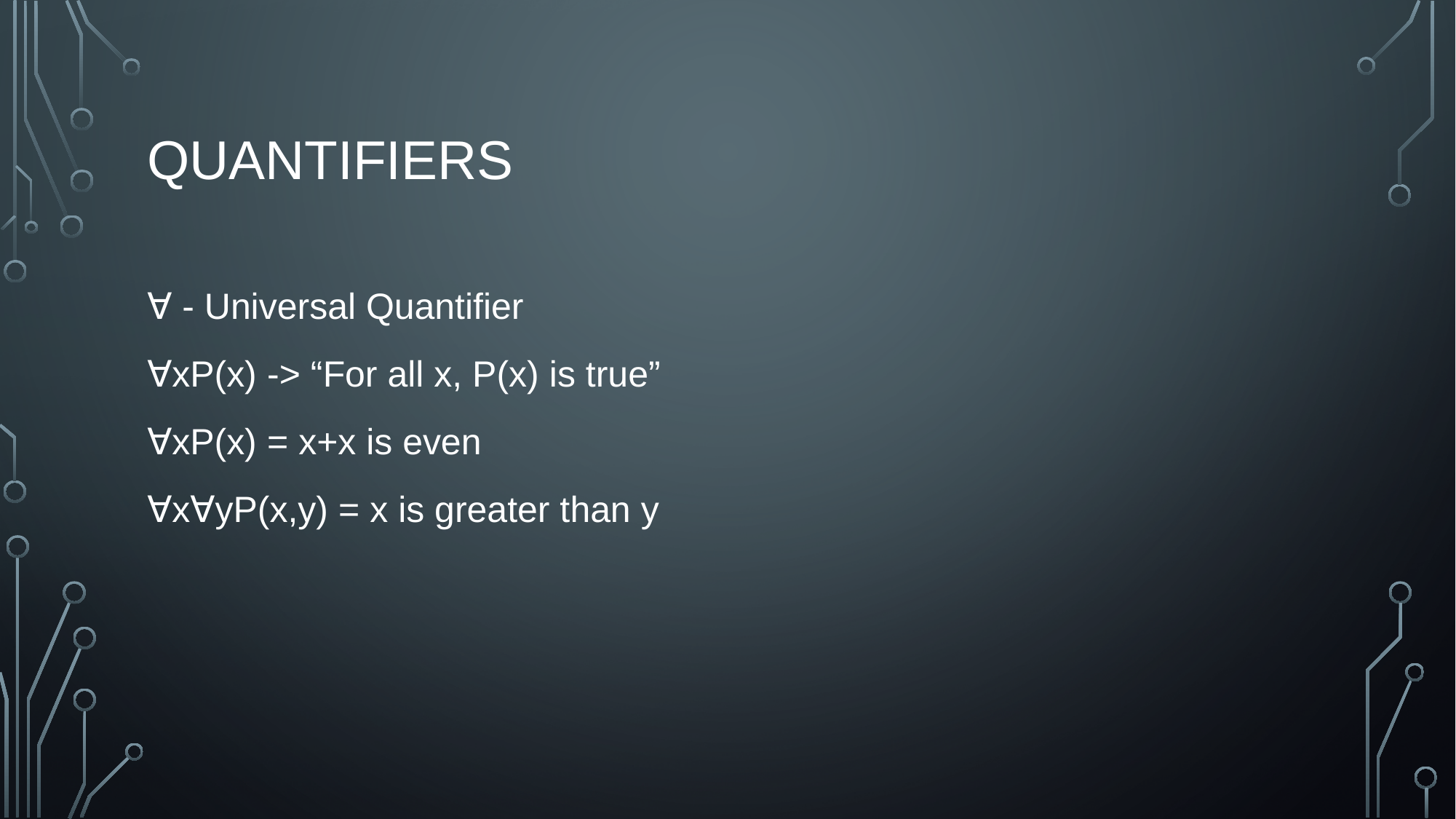

# Quantifiers
∀ - Universal Quantifier
∀xP(x) -> “For all x, P(x) is true”
∀xP(x) = x+x is even
∀x∀yP(x,y) = x is greater than y